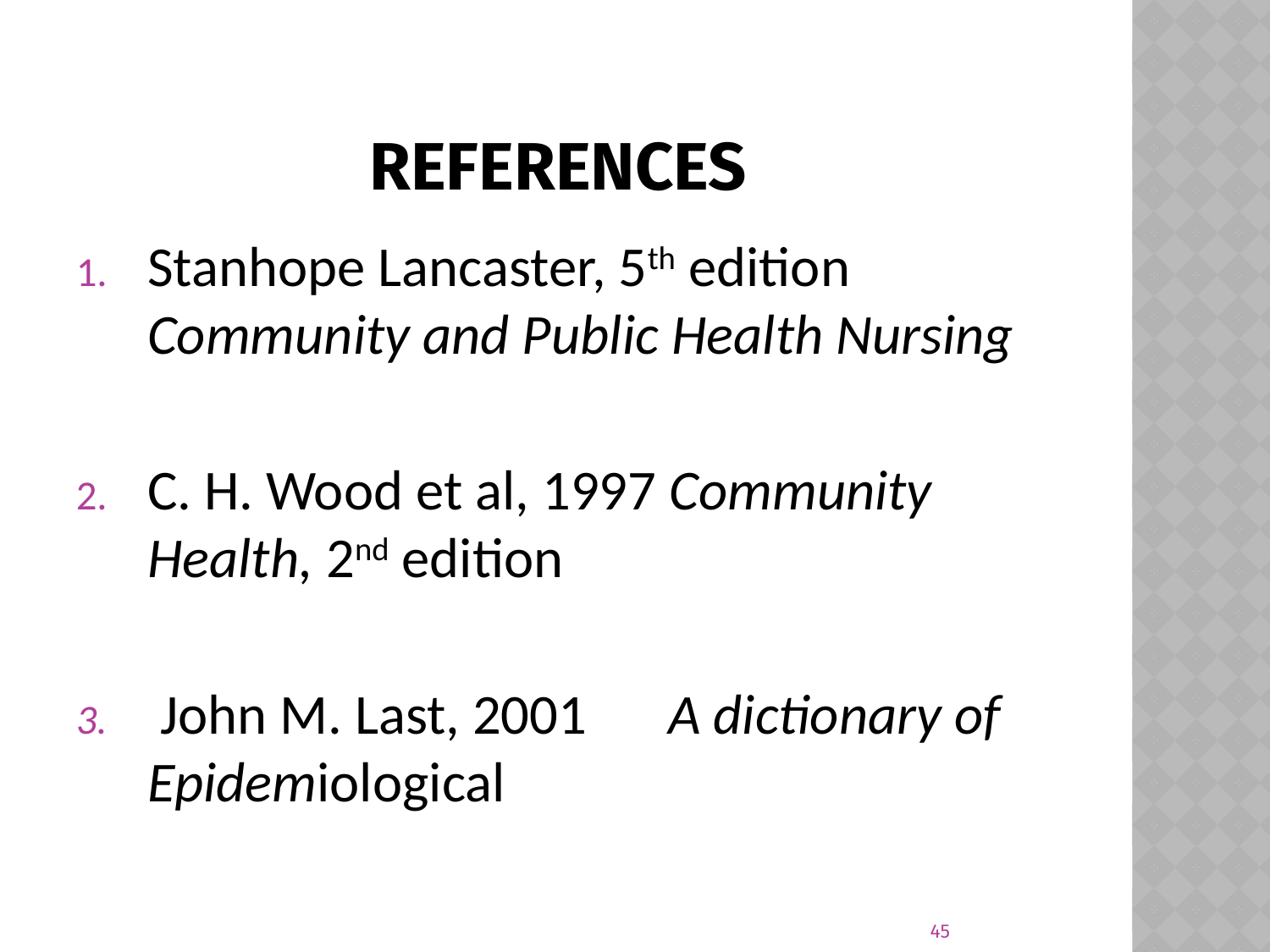

# References
Stanhope Lancaster, 5th edition Community and Public Health Nursing

C. H. Wood et al, 1997 Community Health, 2nd edition

 John M. Last, 2001	 A dictionary of Epidemiological

45